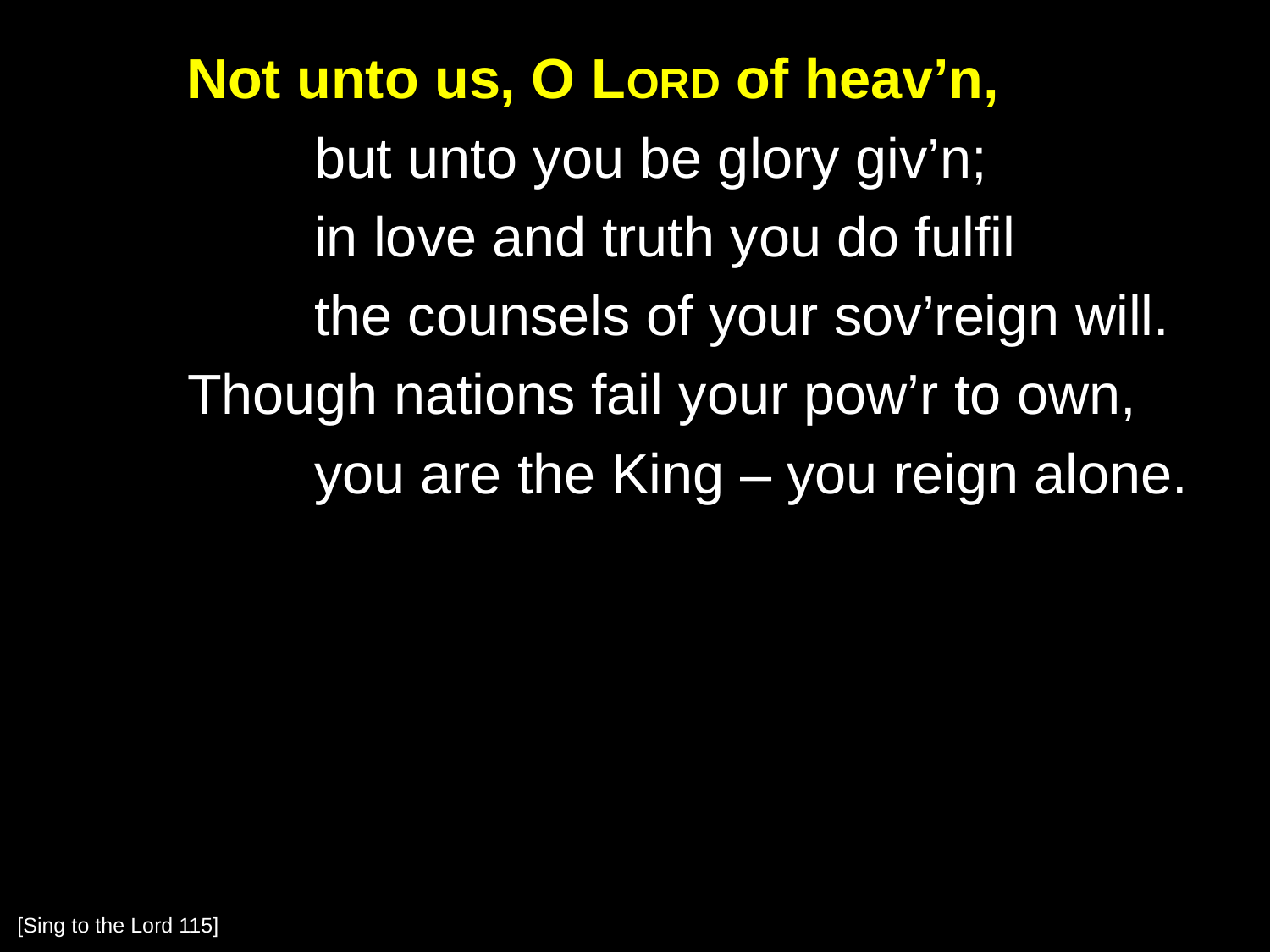

Not unto us, O Lord of heav’n,
		but unto you be glory giv’n;
		in love and truth you do fulfil
		the counsels of your sov’reign will.
	Though nations fail your pow’r to own,
		you are the King – you reign alone.
[Sing to the Lord 115]